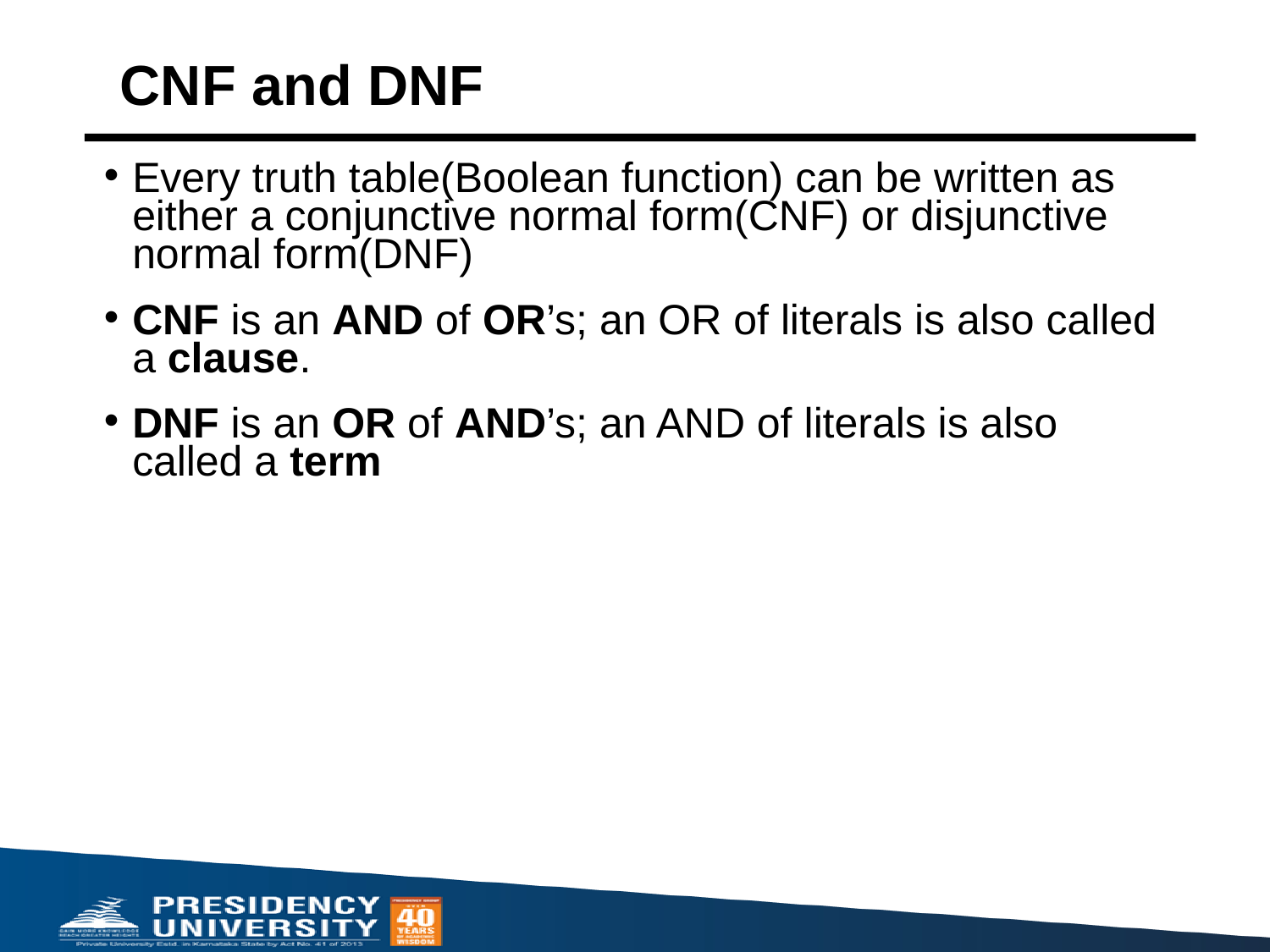

# CNF and DNF
Every truth table(Boolean function) can be written as either a conjunctive normal form(CNF) or disjunctive normal form(DNF)
CNF is an AND of OR’s; an OR of literals is also called a clause.
DNF is an OR of AND’s; an AND of literals is also called a term